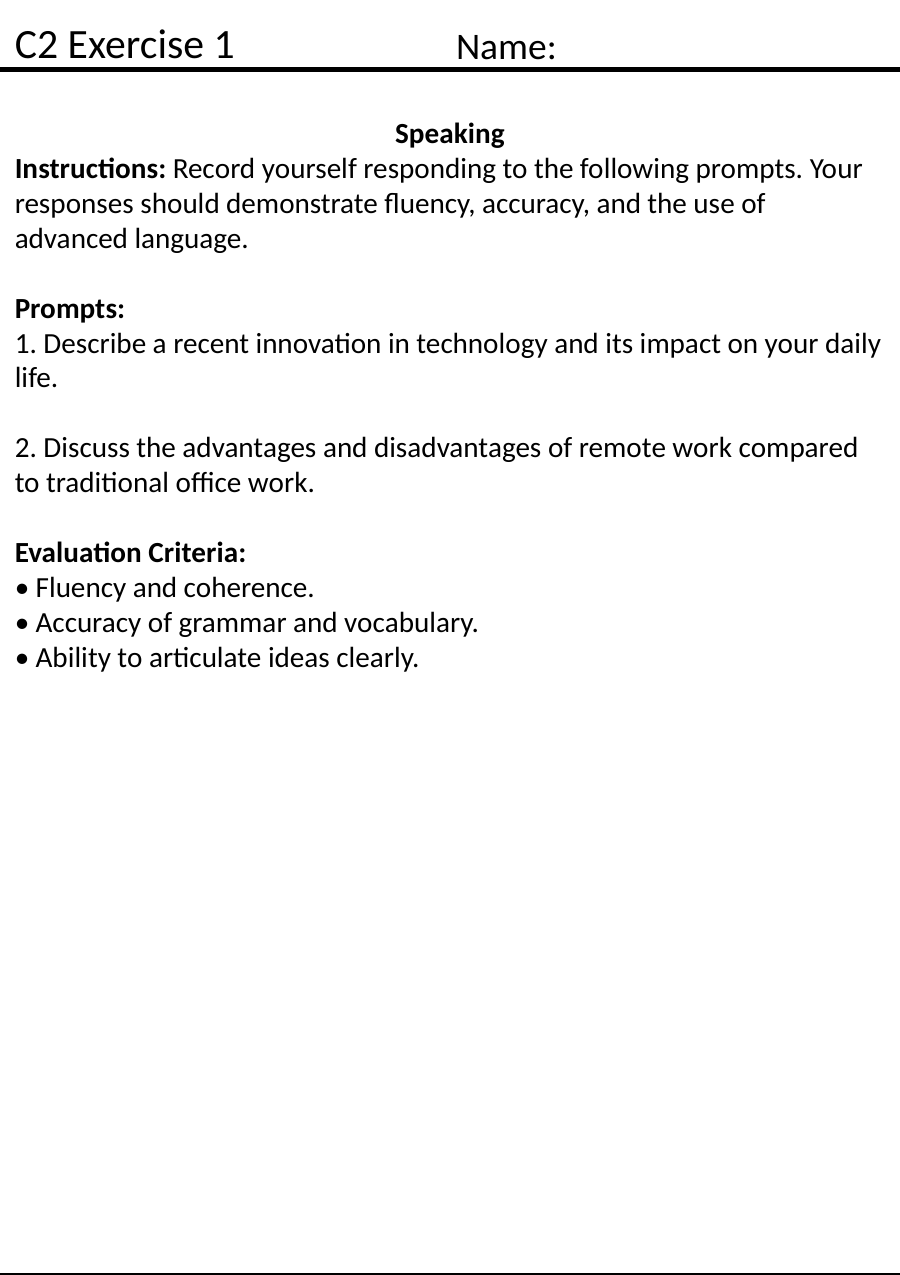

Speaking
Instructions: Record yourself responding to the following prompts. Your responses should demonstrate fluency, accuracy, and the use of advanced language.

Prompts:
1. Describe a recent innovation in technology and its impact on your daily life.

2. Discuss the advantages and disadvantages of remote work compared to traditional office work.

Evaluation Criteria:
• Fluency and coherence.
• Accuracy of grammar and vocabulary.
• Ability to articulate ideas clearly.
C2 Exercise 1
Name: